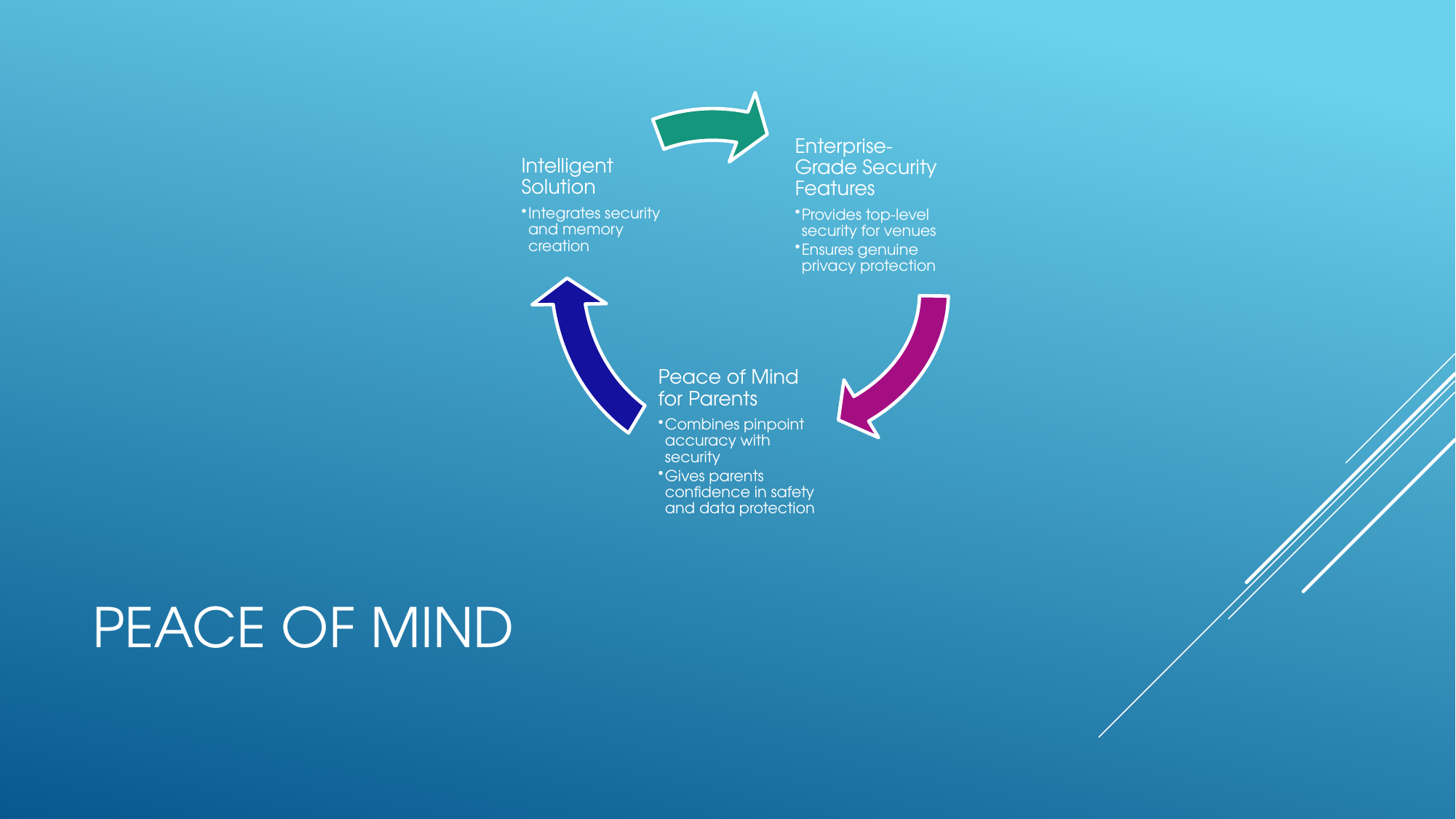

Enterprise-Grade Security Features
Provides top-level security for venues
Ensures genuine privacy protection
Peace of Mind for Parents
Combines pinpoint accuracy with security
Gives parents confidence in safety and data protection
Intelligent Solution
Integrates security and memory creation
# Peace of Mind